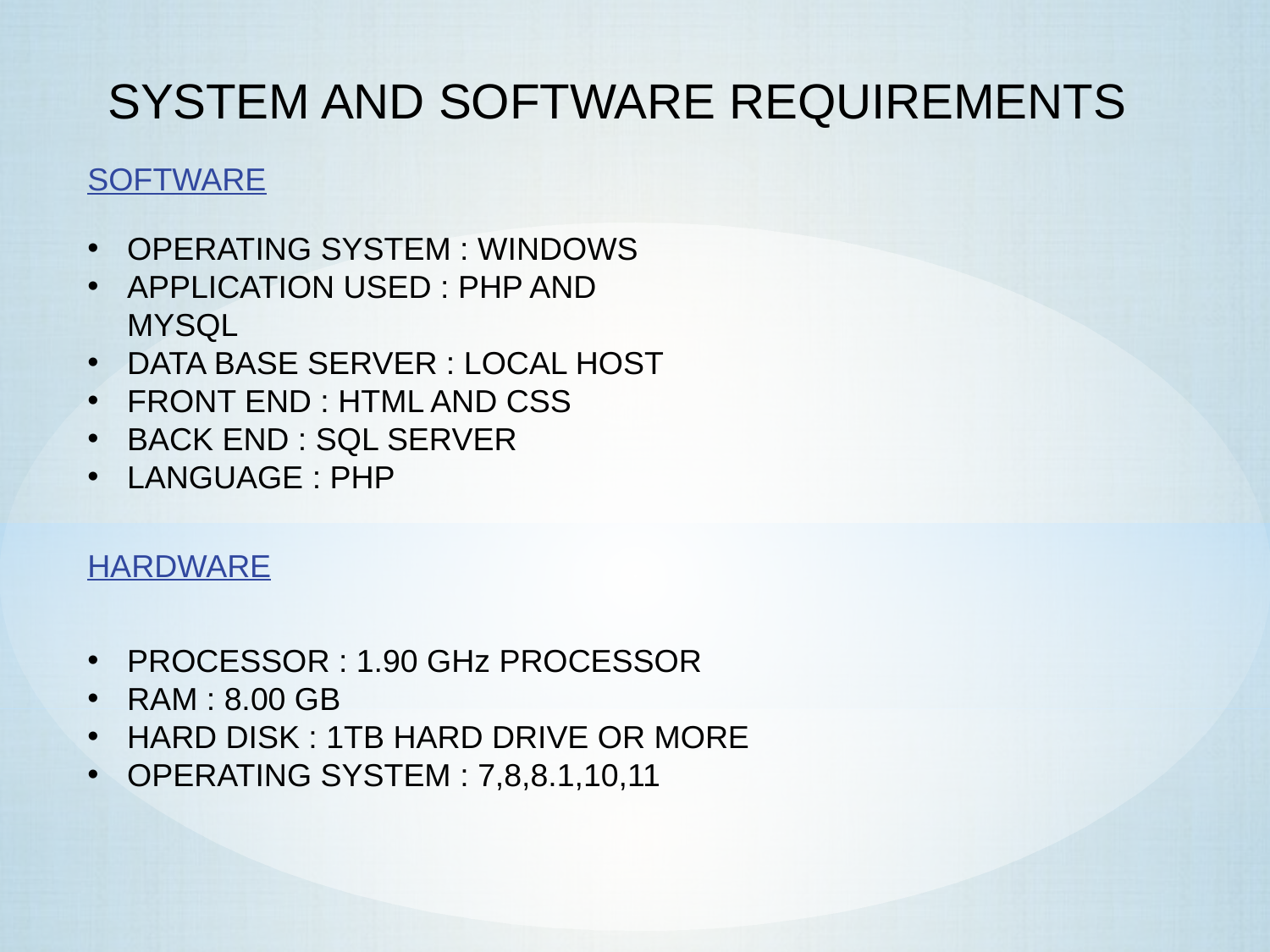

SYSTEM AND SOFTWARE REQUIREMENTS
SOFTWARE
OPERATING SYSTEM : WINDOWS
APPLICATION USED : PHP AND MYSQL
DATA BASE SERVER : LOCAL HOST
FRONT END : HTML AND CSS
BACK END : SQL SERVER
LANGUAGE : PHP
HARDWARE
PROCESSOR : 1.90 GHz PROCESSOR
RAM : 8.00 GB
HARD DISK : 1TB HARD DRIVE OR MORE
OPERATING SYSTEM : 7,8,8.1,10,11